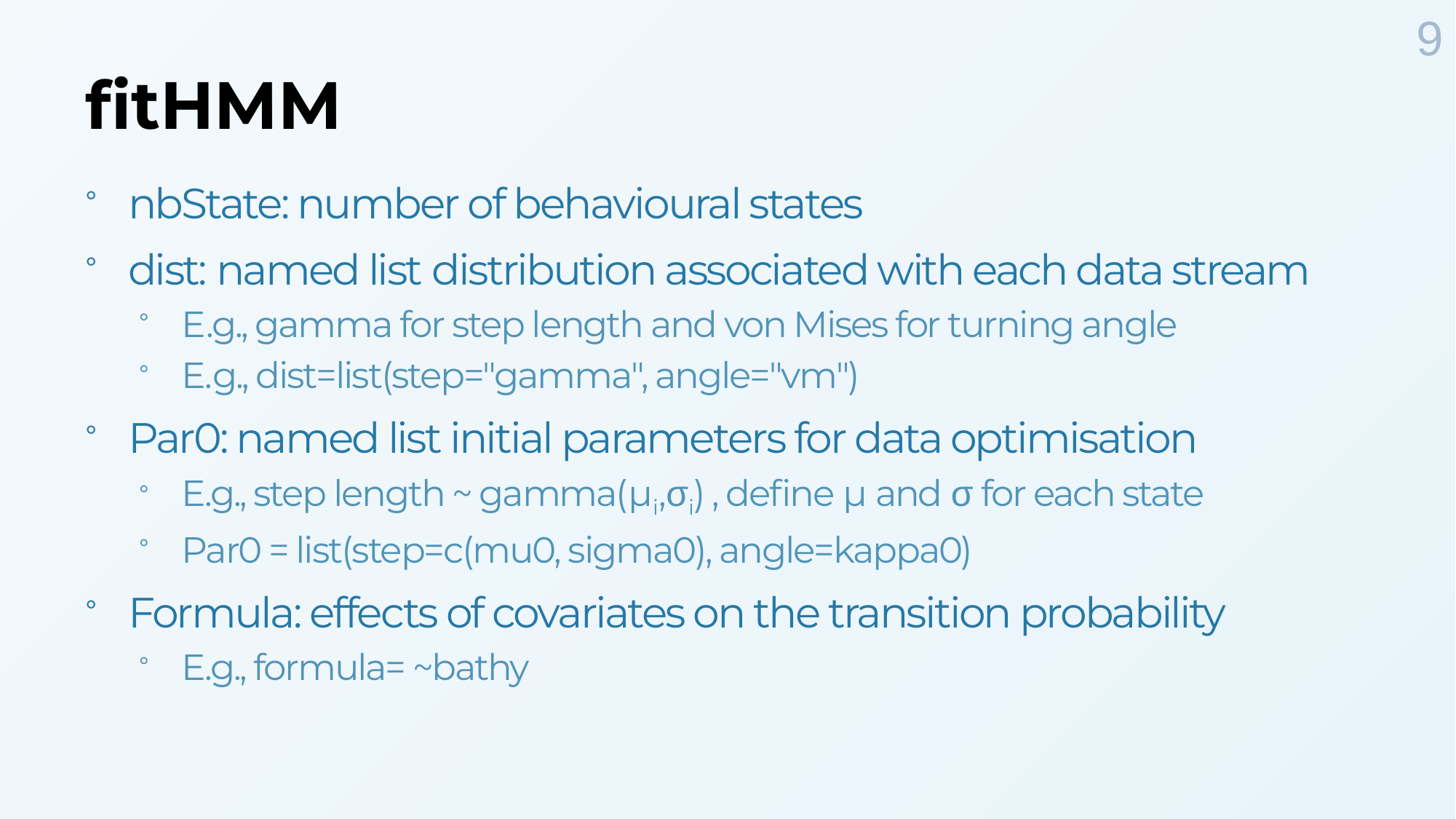

9
# fitHMM
nbState: number of behavioural states
dist: named list distribution associated with each data stream
E.g., gamma for step length and von Mises for turning angle
E.g., dist=list(step="gamma", angle="vm")
Par0: named list initial parameters for data optimisation
E.g., step length ~ gamma(μi,σi) , define μ and σ for each state
Par0 = list(step=c(mu0, sigma0), angle=kappa0)
Formula: effects of covariates on the transition probability
E.g., formula= ~bathy